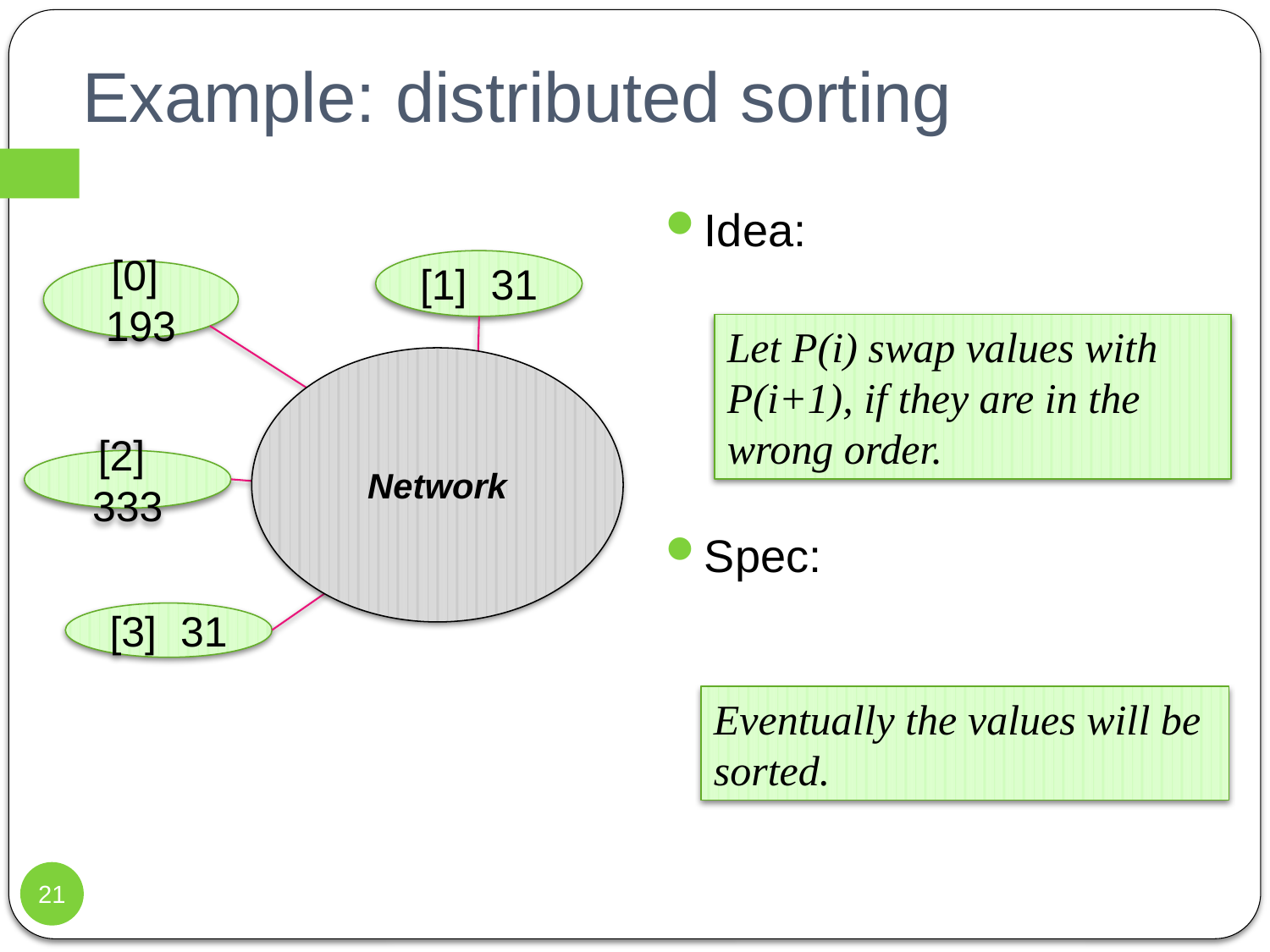

# Example: distributed sorting
Idea:

Spec:

[1]  31
[0]  193
Let P(i) swap values with P(i+1), if they are in the wrong order.
Network
[2]  333
[3]  31
Eventually the values will be sorted.
21